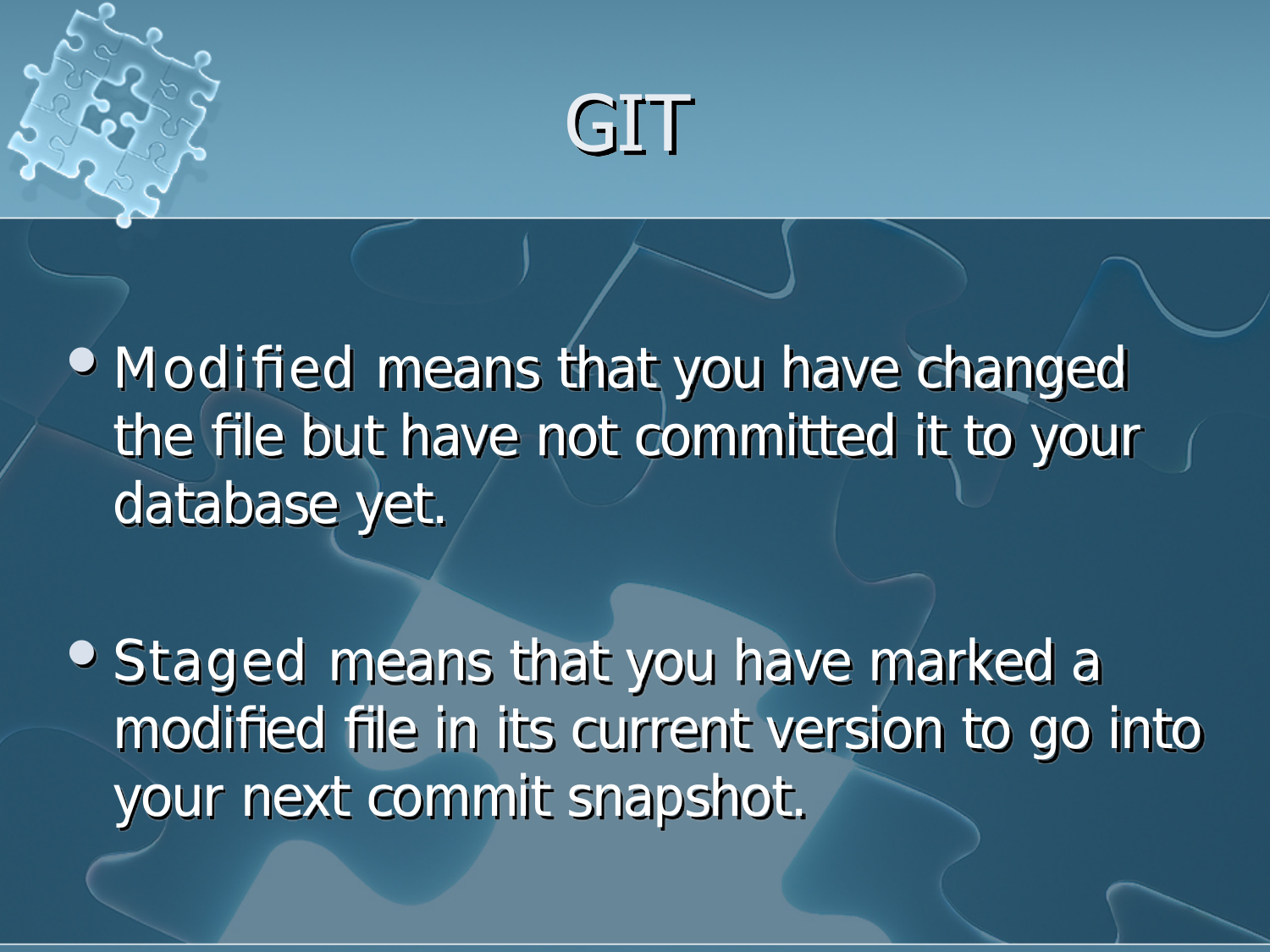

# GIT

Modified means that you have changed the file but have not committed it to your database yet.

Staged means that you have marked a modified file in its current version to go into your next commit snapshot.